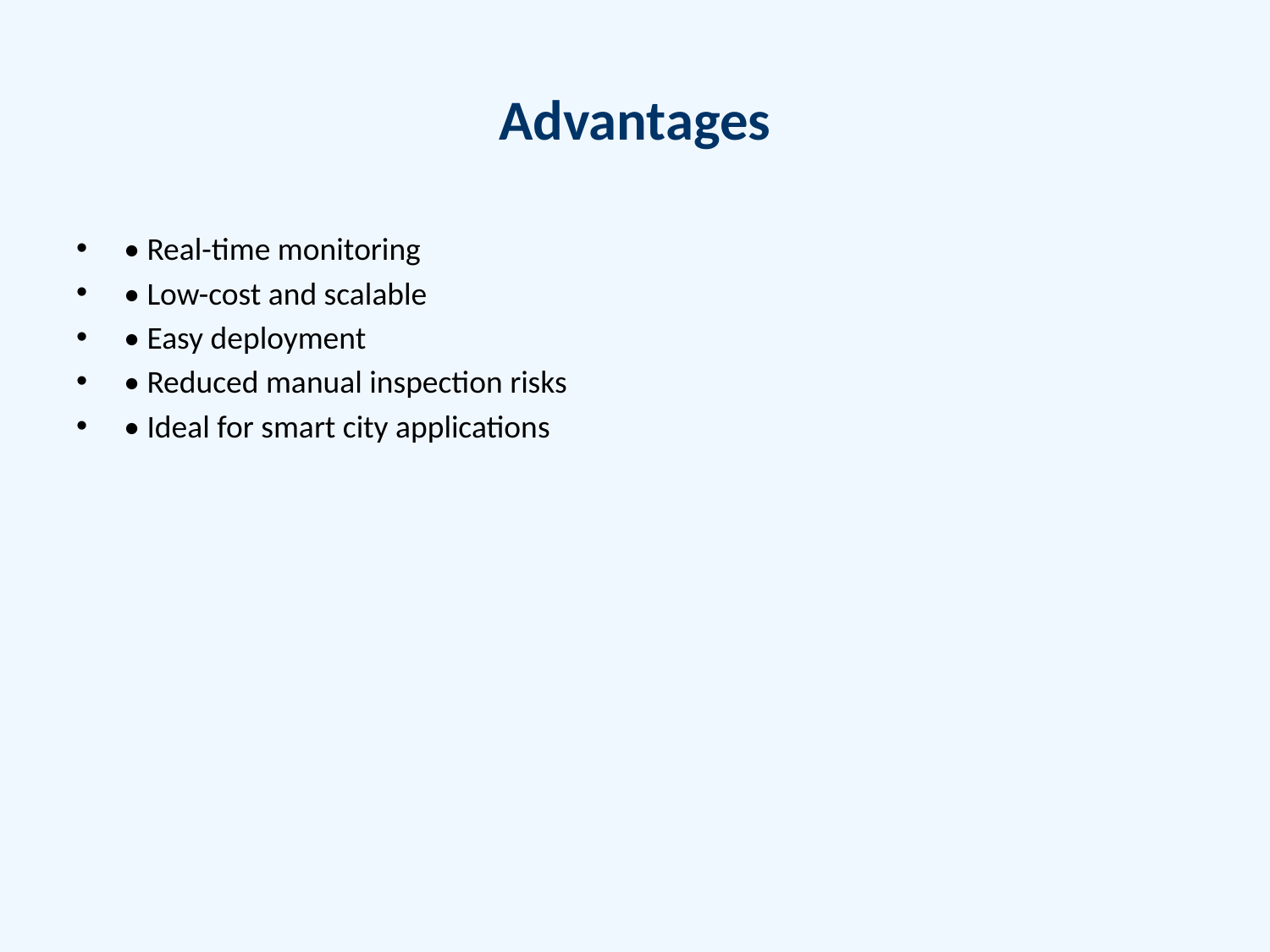

# Advantages
• Real-time monitoring
• Low-cost and scalable
• Easy deployment
• Reduced manual inspection risks
• Ideal for smart city applications